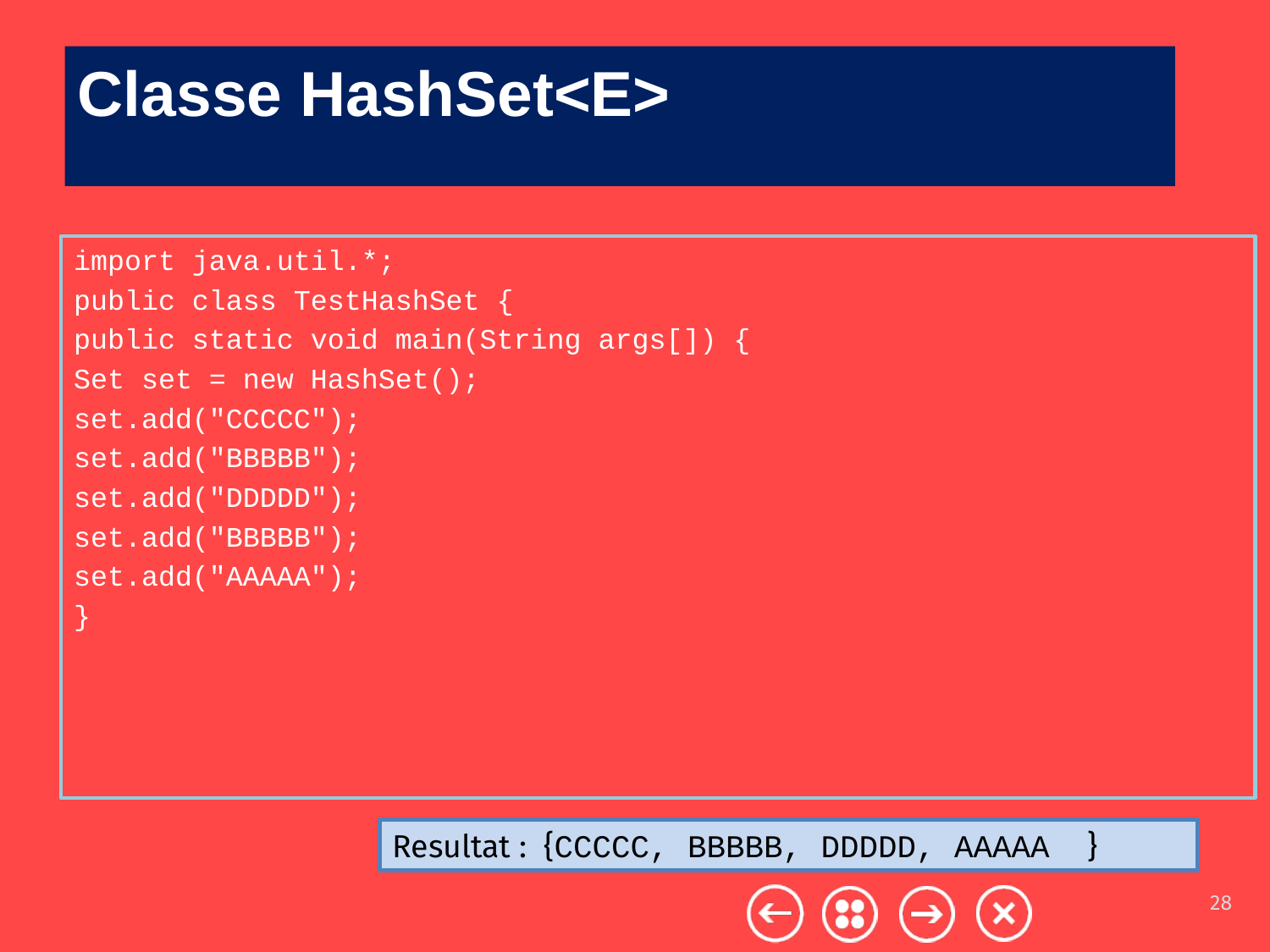

# Classe HashSet<E>
import java.util.*;
public class TestHashSet {
public static void main(String args[]) {
Set set = new HashSet();
set.add("CCCCC");
set.add("BBBBB");
set.add("DDDDD");
set.add("BBBBB");
set.add("AAAAA");
}
Resultat :  {CCCCC, BBBBB, DDDDD, AAAAA  }
28